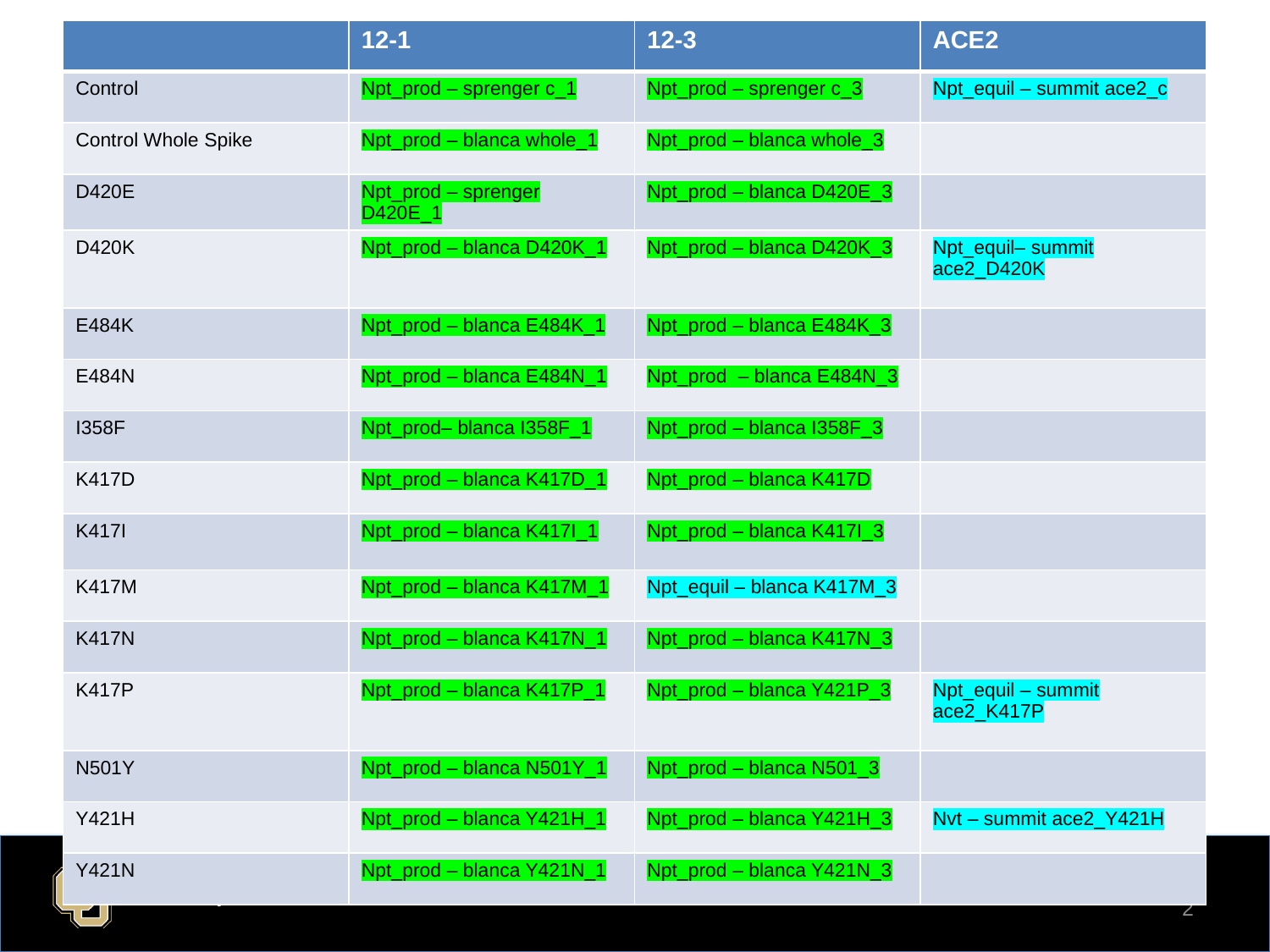

|  | 12-1 | 12-3 | ACE2 |
| --- | --- | --- | --- |
| Control | Npt\_prod – sprenger c\_1 | Npt\_prod – sprenger c\_3 | Npt\_equil – summit ace2\_c |
| Control Whole Spike | Npt\_prod – blanca whole\_1 | Npt\_prod – blanca whole\_3 |  |
| D420E | Npt\_prod – sprenger D420E\_1 | Npt\_prod – blanca D420E\_3 |  |
| D420K | Npt\_prod – blanca D420K\_1 | Npt\_prod – blanca D420K\_3 | Npt\_equil– summit ace2\_D420K |
| E484K | Npt\_prod – blanca E484K\_1 | Npt\_prod – blanca E484K\_3 |  |
| E484N | Npt\_prod – blanca E484N\_1 | Npt\_prod – blanca E484N\_3 |  |
| I358F | Npt\_prod– blanca I358F\_1 | Npt\_prod – blanca I358F\_3 |  |
| K417D | Npt\_prod – blanca K417D\_1 | Npt\_prod – blanca K417D |  |
| K417I | Npt\_prod – blanca K417I\_1 | Npt\_prod – blanca K417I\_3 |  |
| K417M | Npt\_prod – blanca K417M\_1 | Npt\_equil – blanca K417M\_3 |  |
| K417N | Npt\_prod – blanca K417N\_1 | Npt\_prod – blanca K417N\_3 |  |
| K417P | Npt\_prod – blanca K417P\_1 | Npt\_prod – blanca Y421P\_3 | Npt\_equil – summit ace2\_K417P |
| N501Y | Npt\_prod – blanca N501Y\_1 | Npt\_prod – blanca N501\_3 |  |
| Y421H | Npt\_prod – blanca Y421H\_1 | Npt\_prod – blanca Y421H\_3 | Nvt – summit ace2\_Y421H |
| Y421N | Npt\_prod – blanca Y421N\_1 | Npt\_prod – blanca Y421N\_3 |  |
Blue = Finished last run, need to start next step
Red = failed
Yellow = waiting
Green = running
2